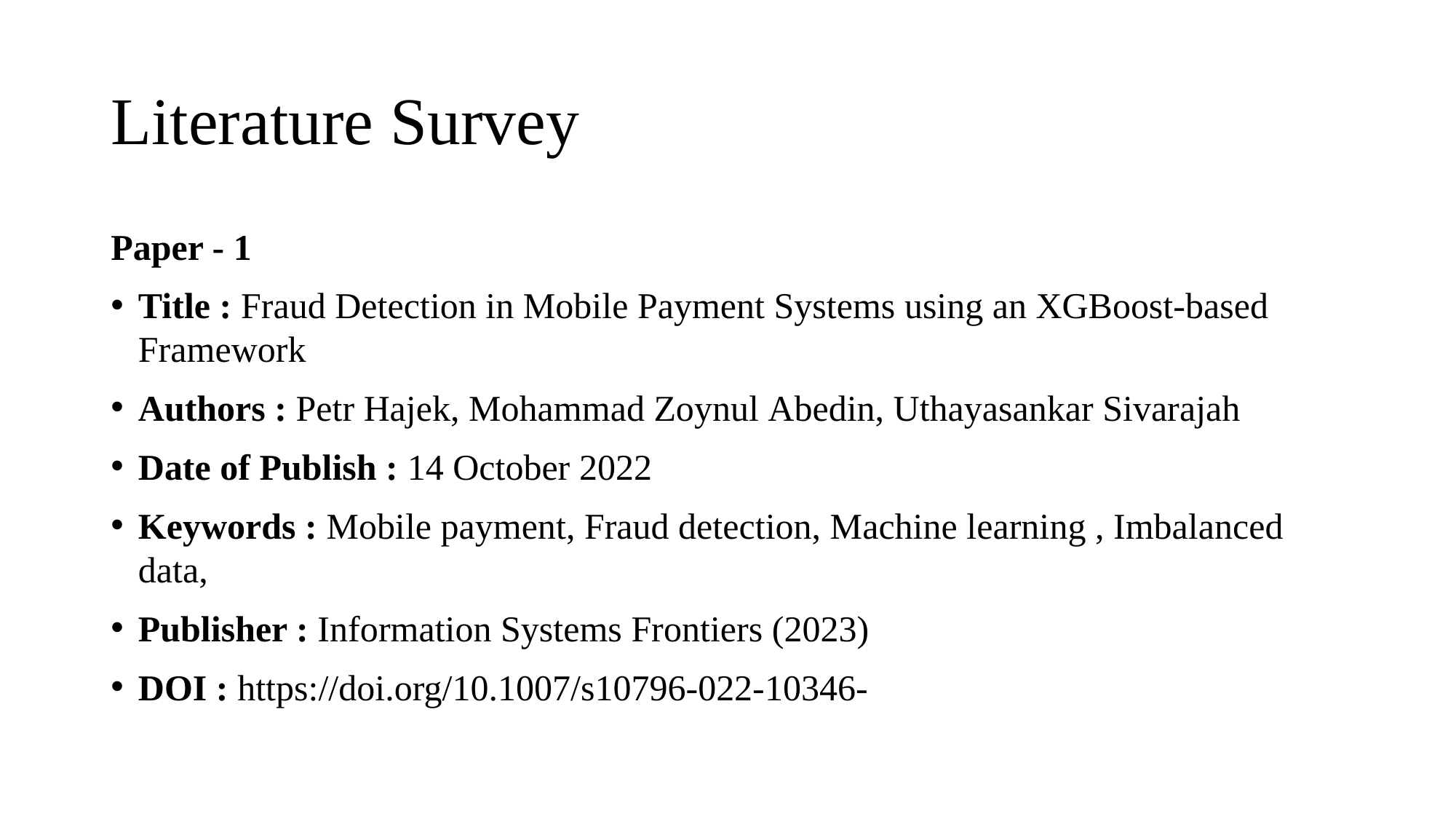

# Literature Survey
Paper - 1
Title : Fraud Detection in Mobile Payment Systems using an XGBoost‑based Framework
Authors : Petr Hajek, Mohammad Zoynul Abedin, Uthayasankar Sivarajah
Date of Publish : 14 October 2022
Keywords : Mobile payment, Fraud detection, Machine learning , Imbalanced data,
Publisher : Information Systems Frontiers (2023)
DOI : https://doi.org/10.1007/s10796-022-10346-